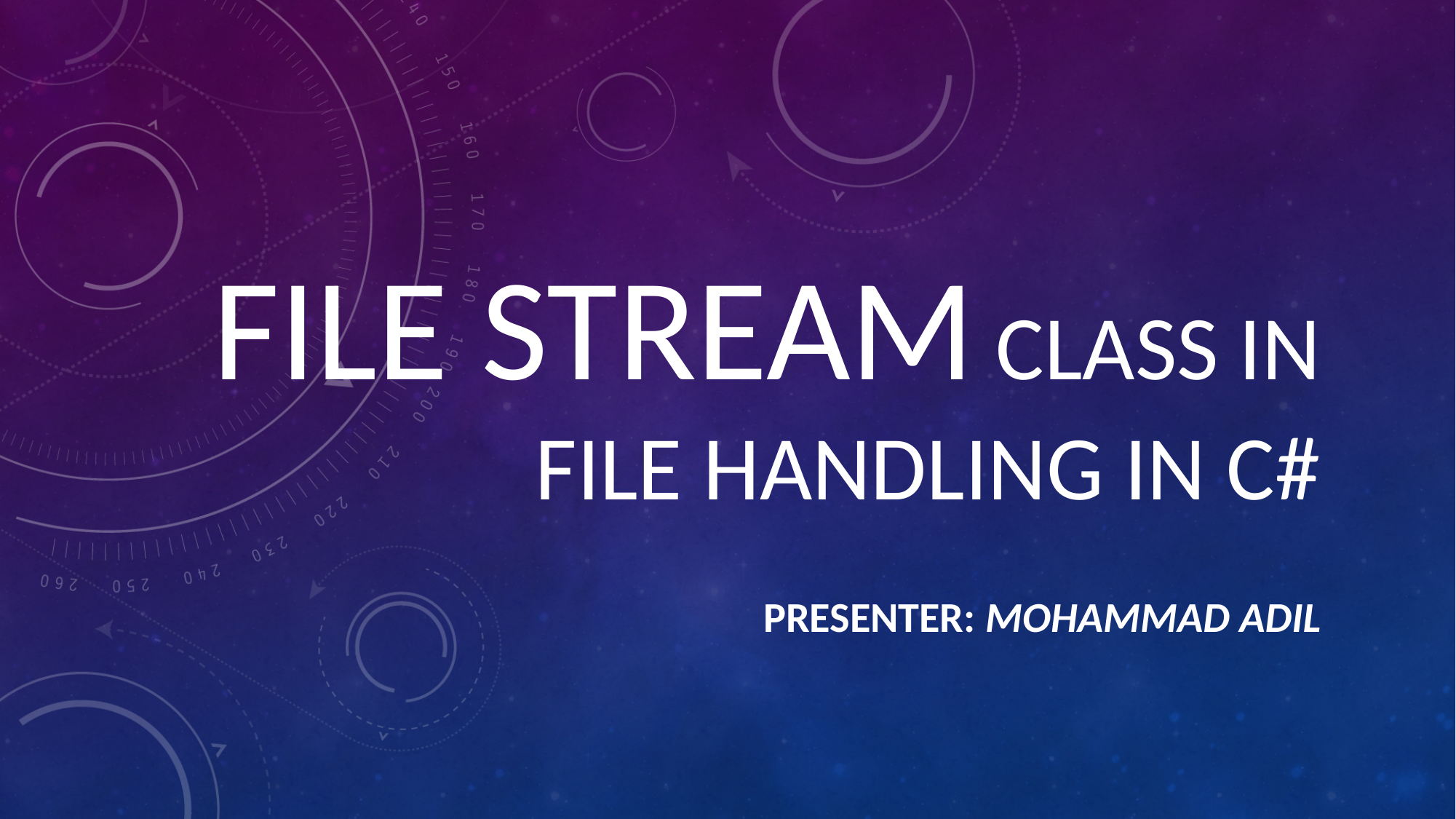

# File stream class in file handling in c#
Presenter: mohammad Adil